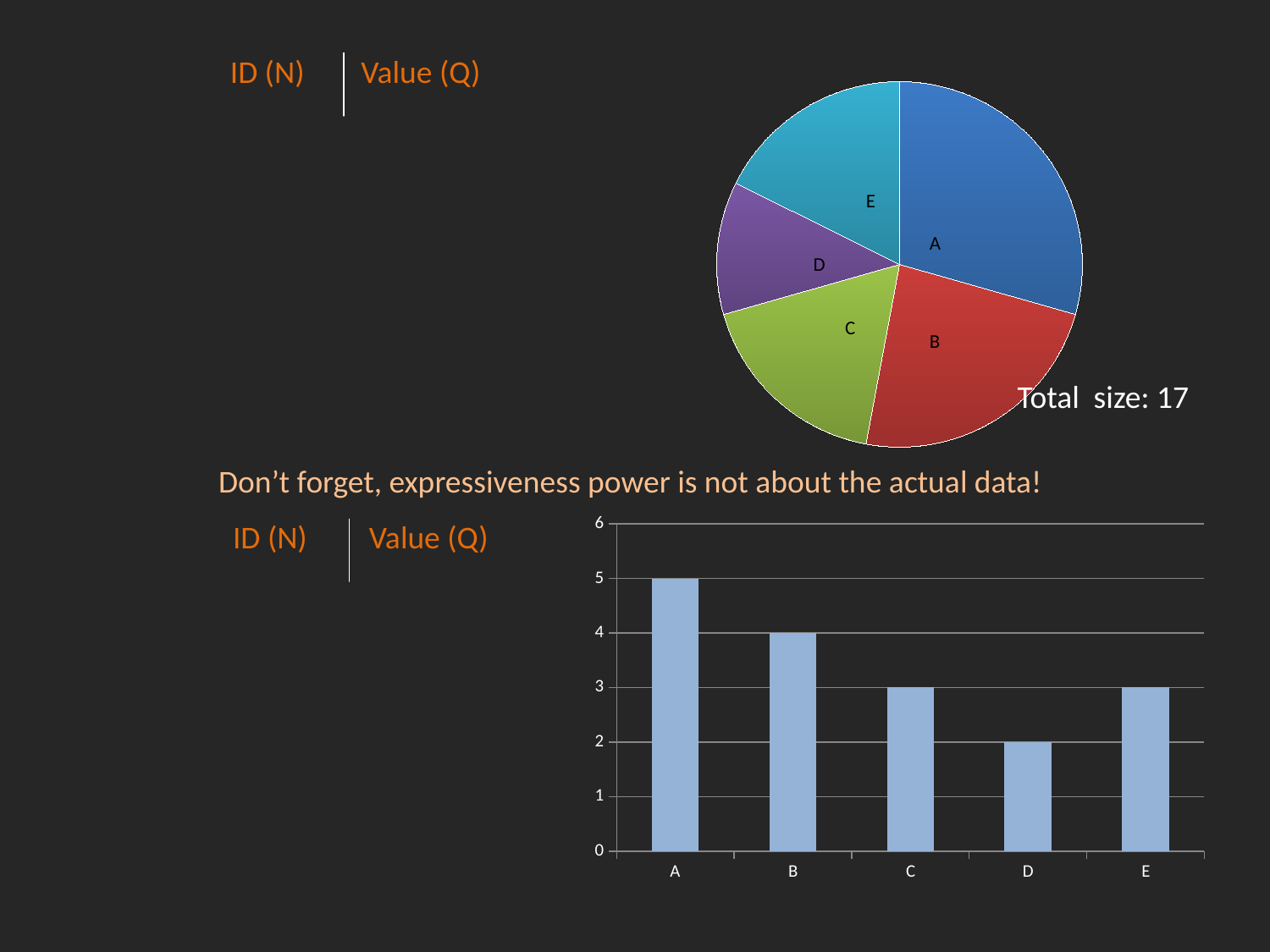

| ID (N) | Value (Q) |
| --- | --- |
| A | 5 |
| B | 4 |
| C | 3 |
| D | 2 |
| E | 3 |

### Chart

| Category |  |
|---|---|
| A | 5.0 |
| B | 4.0 |
| C | 3.0 |
| D | 2.0 |
| E | 3.0 |
Total  size: 17
Don’t forget, expressiveness power is not about the actual data!

### Chart

| Category |  |
|---|---|
| A | 5.0 |
| B | 4.0 |
| C | 3.0 |
| D | 2.0 |
| E | 3.0 |
| ID (N) | Value (Q) |
| --- | --- |
| A | 5 |
| B | 4 |
| C | 3 |
| D | 2 |
| E | 3 |